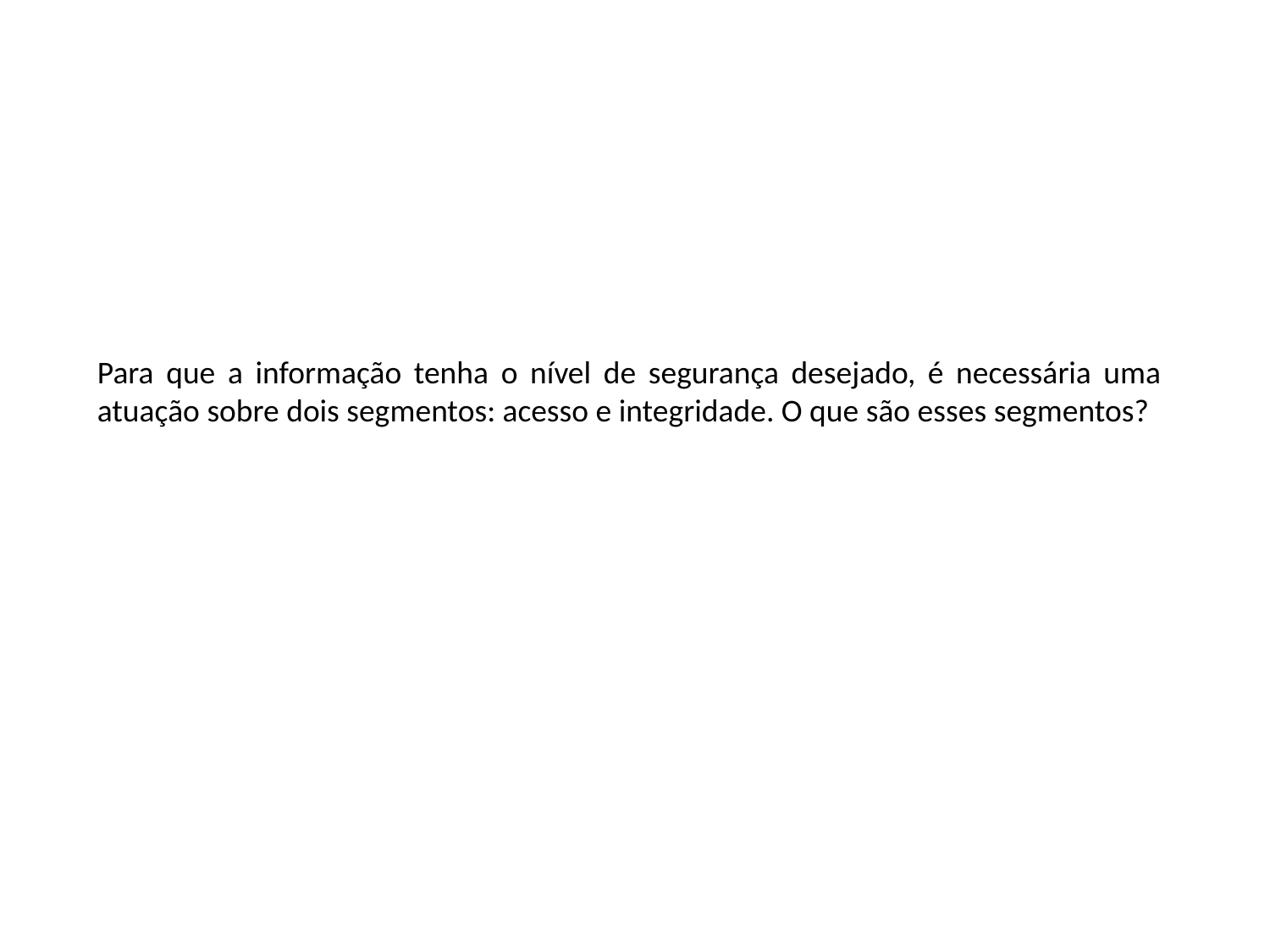

Para que a informação tenha o nível de segurança desejado, é necessária uma atuação sobre dois segmentos: acesso e integridade. O que são esses segmentos?